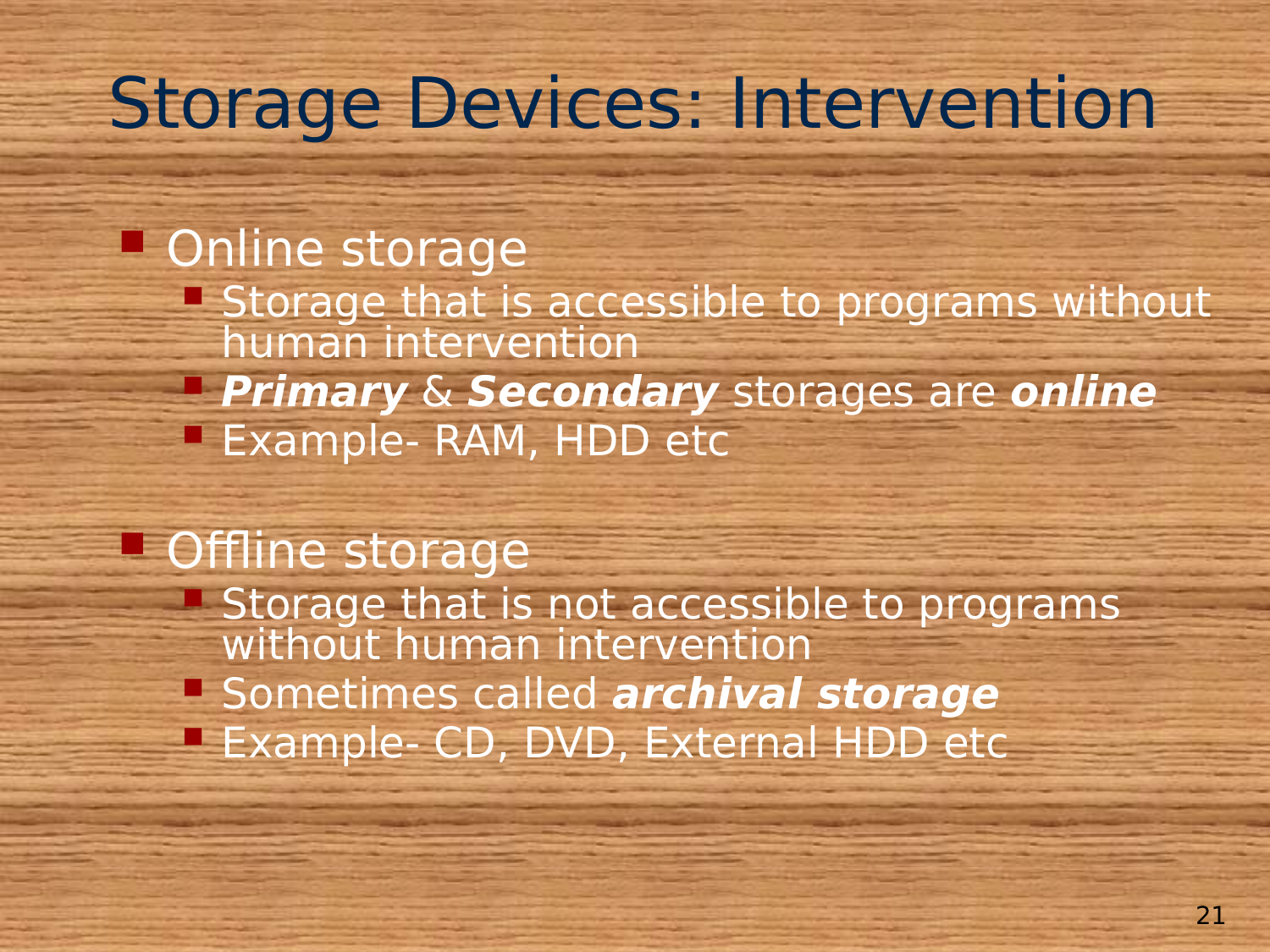

# Storage Devices: Intervention
Online storage
Storage that is accessible to programs without human intervention
Primary & Secondary storages are online
Example- RAM, HDD etc

Offline storage
Storage that is not accessible to programs without human intervention
Sometimes called archival storage
Example- CD, DVD, External HDD etc
21